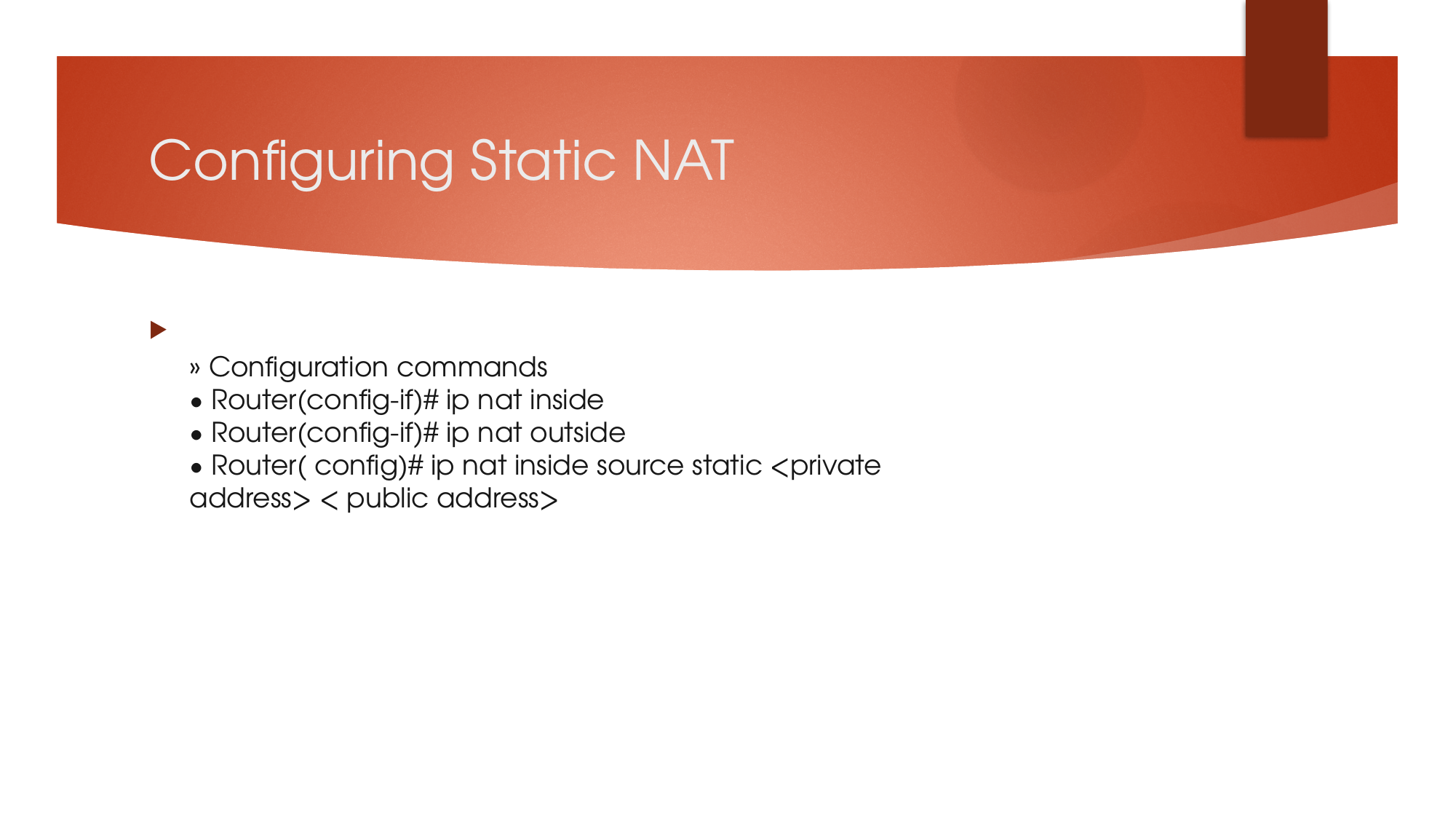

# Configuring Static NAT
» Configuration commands
• Router(config-if)# ip nat inside
• Router(config-if)# ip nat outside
• Router( config)# ip nat inside source static <private
address> < public address>